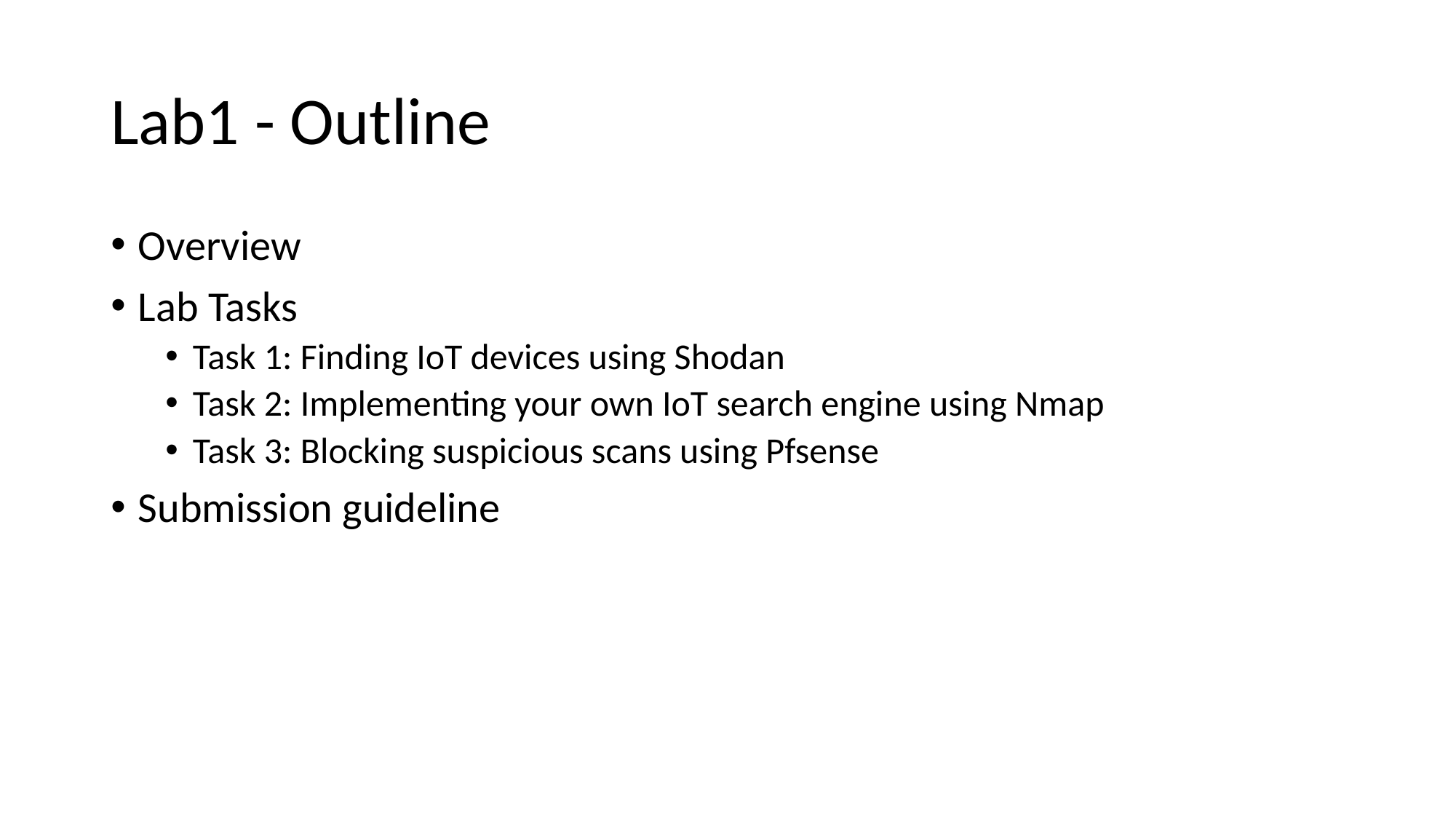

# Lab1 - Outline
Overview
Lab Tasks
Task 1: Finding IoT devices using Shodan
Task 2: Implementing your own IoT search engine using Nmap
Task 3: Blocking suspicious scans using Pfsense
Submission guideline